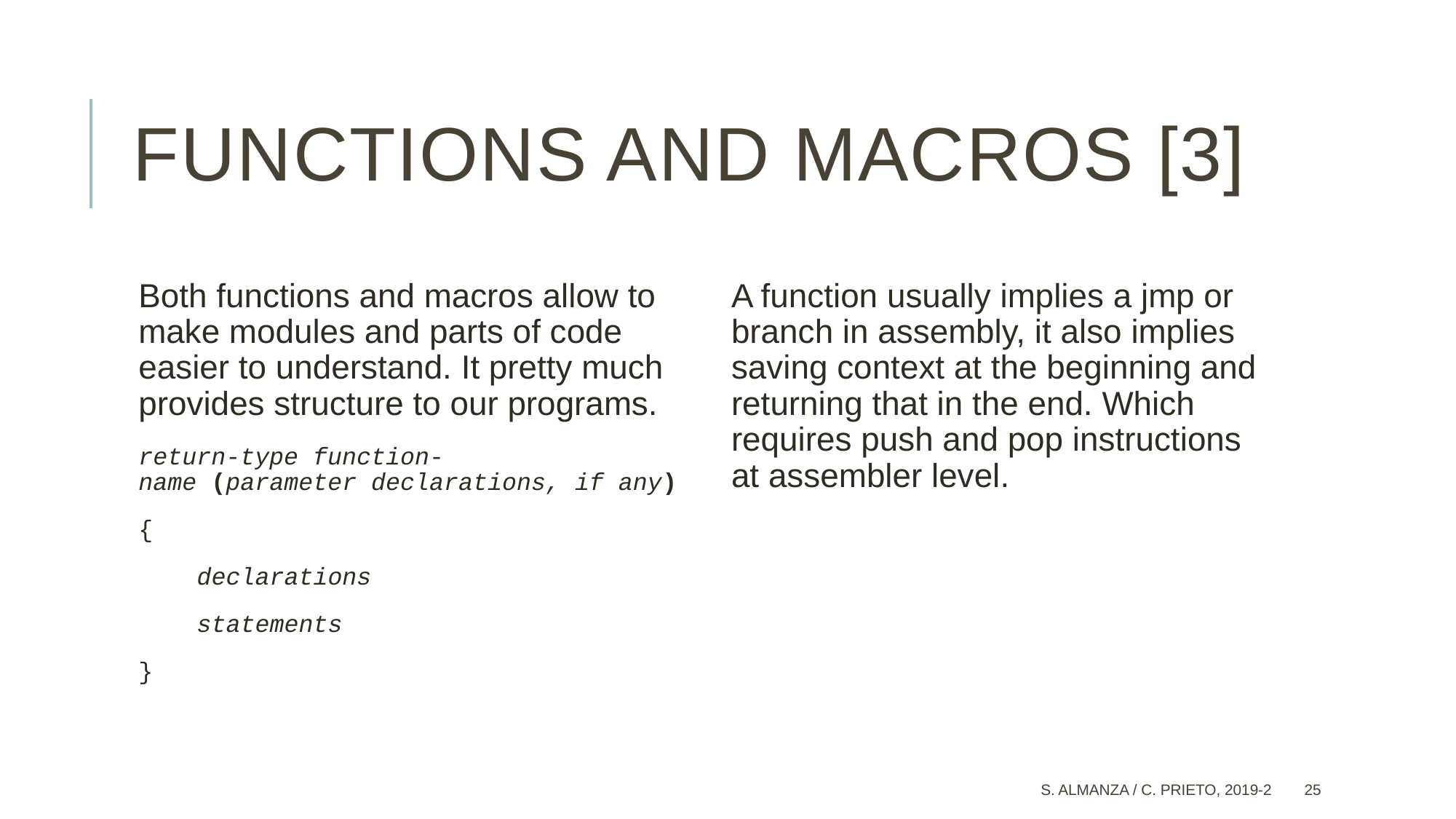

# Functions and macros [3]
Both functions and macros allow to make modules and parts of code easier to understand. It pretty much provides structure to our programs.
return-type function-name (parameter declarations, if any)
{
    declarations
    statements
}
A function usually implies a jmp or branch in assembly, it also implies saving context at the beginning and returning that in the end. Which requires push and pop instructions at assembler level.

S. Almanza / C. Prieto, 2019-2
25